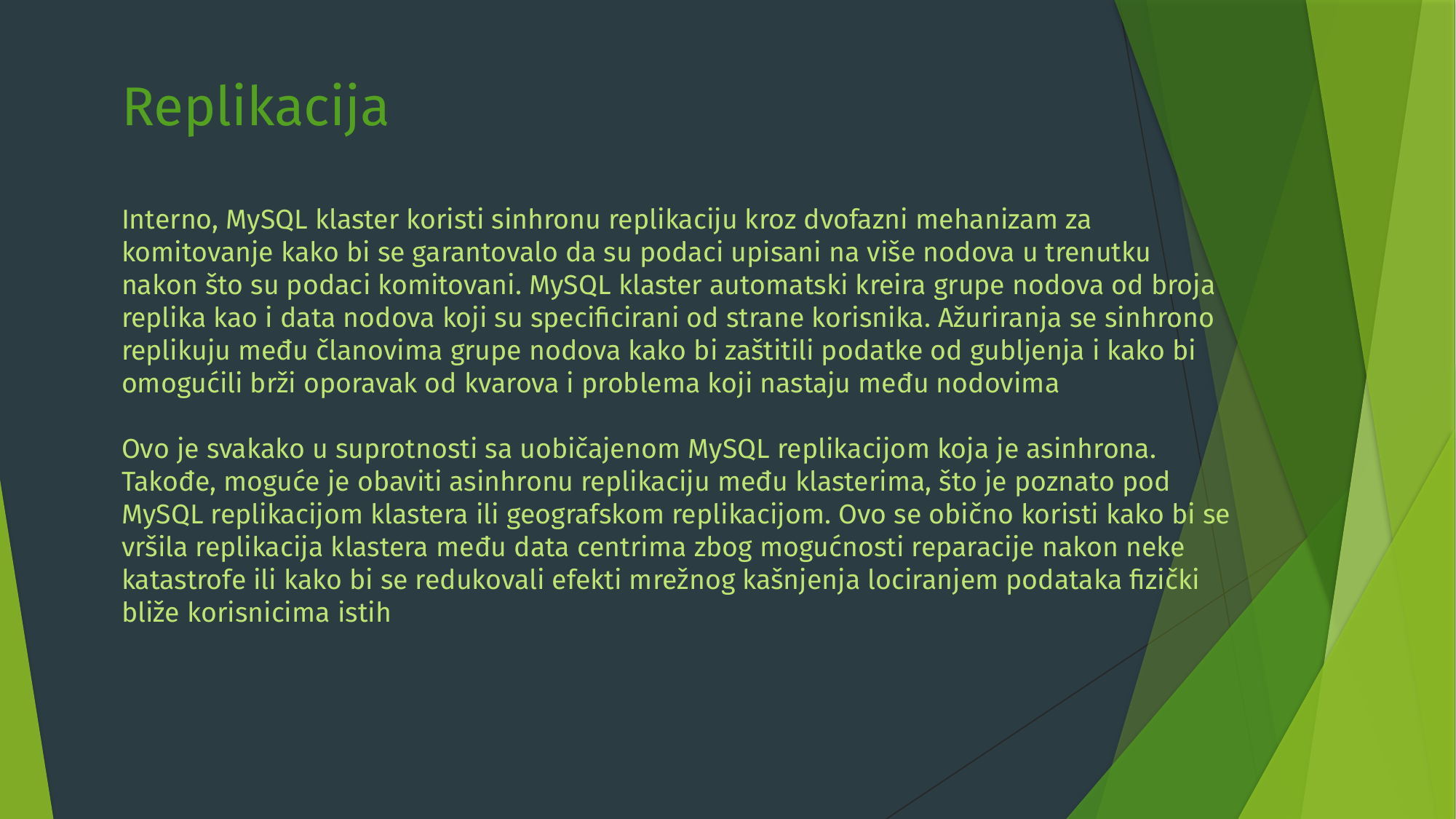

Replikacija

Interno, MySQL klaster koristi sinhronu replikaciju kroz dvofazni mehanizam za komitovanje kako bi se garantovalo da su podaci upisani na više nodova u trenutku nakon što su podaci komitovani. MySQL klaster automatski kreira grupe nodova od broja replika kao i data nodova koji su specificirani od strane korisnika. Ažuriranja se sinhrono replikuju među članovima grupe nodova kako bi zaštitili podatke od gubljenja i kako bi omogućili brži oporavak od kvarova i problema koji nastaju među nodovima

Ovo je svakako u suprotnosti sa uobičajenom MySQL replikacijom koja je asinhrona.
Takođe, moguće je obaviti asinhronu replikaciju među klasterima, što je poznato pod MySQL replikacijom klastera ili geografskom replikacijom. Ovo se obično koristi kako bi se vršila replikacija klastera među data centrima zbog mogućnosti reparacije nakon neke katastrofe ili kako bi se redukovali efekti mrežnog kašnjenja lociranjem podataka fizički bliže korisnicima istih